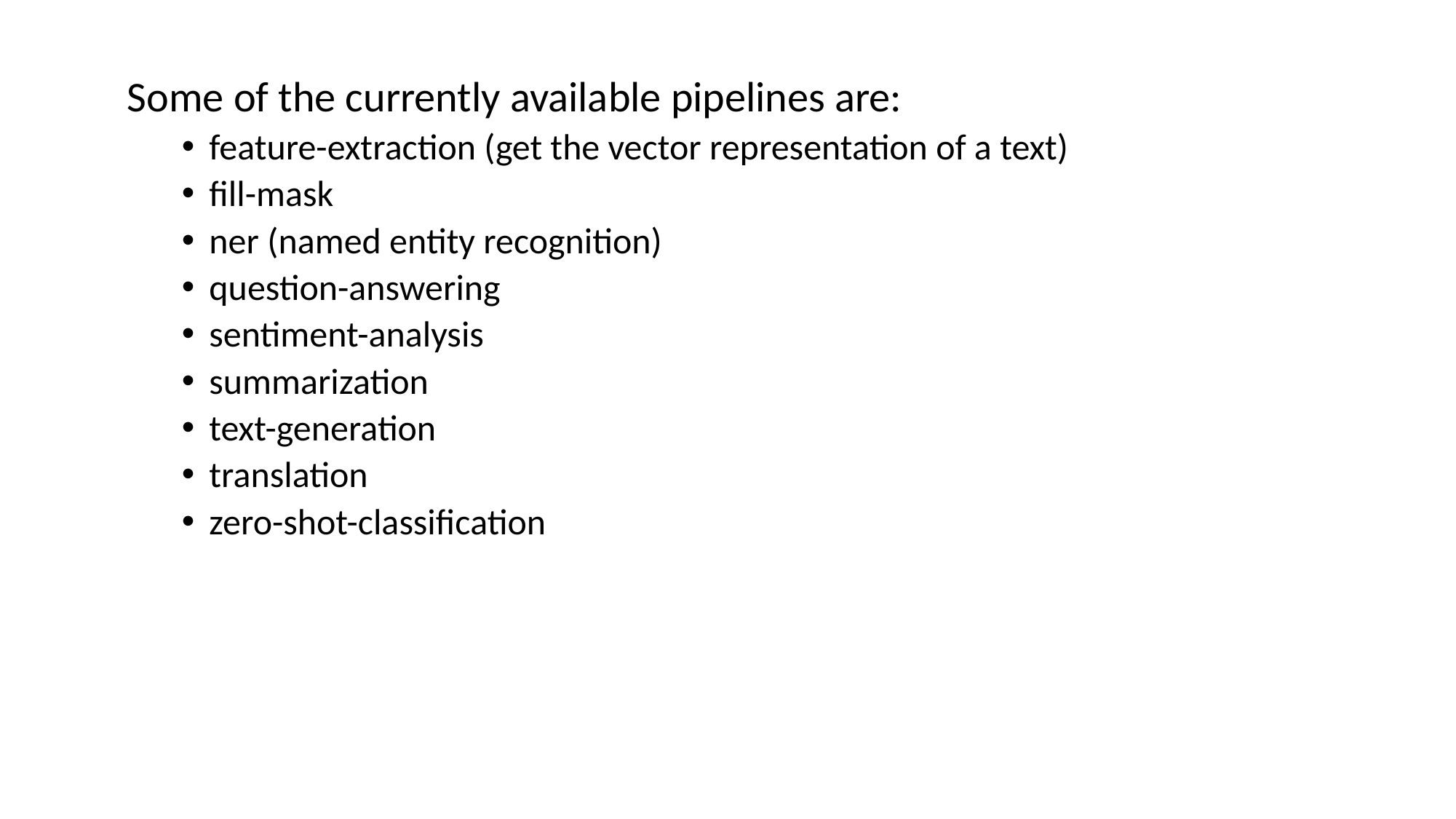

# Transformers
Some of the currently available pipelines are:
feature-extraction (get the vector representation of a text)
fill-mask
ner (named entity recognition)
question-answering
sentiment-analysis
summarization
text-generation
translation
zero-shot-classification